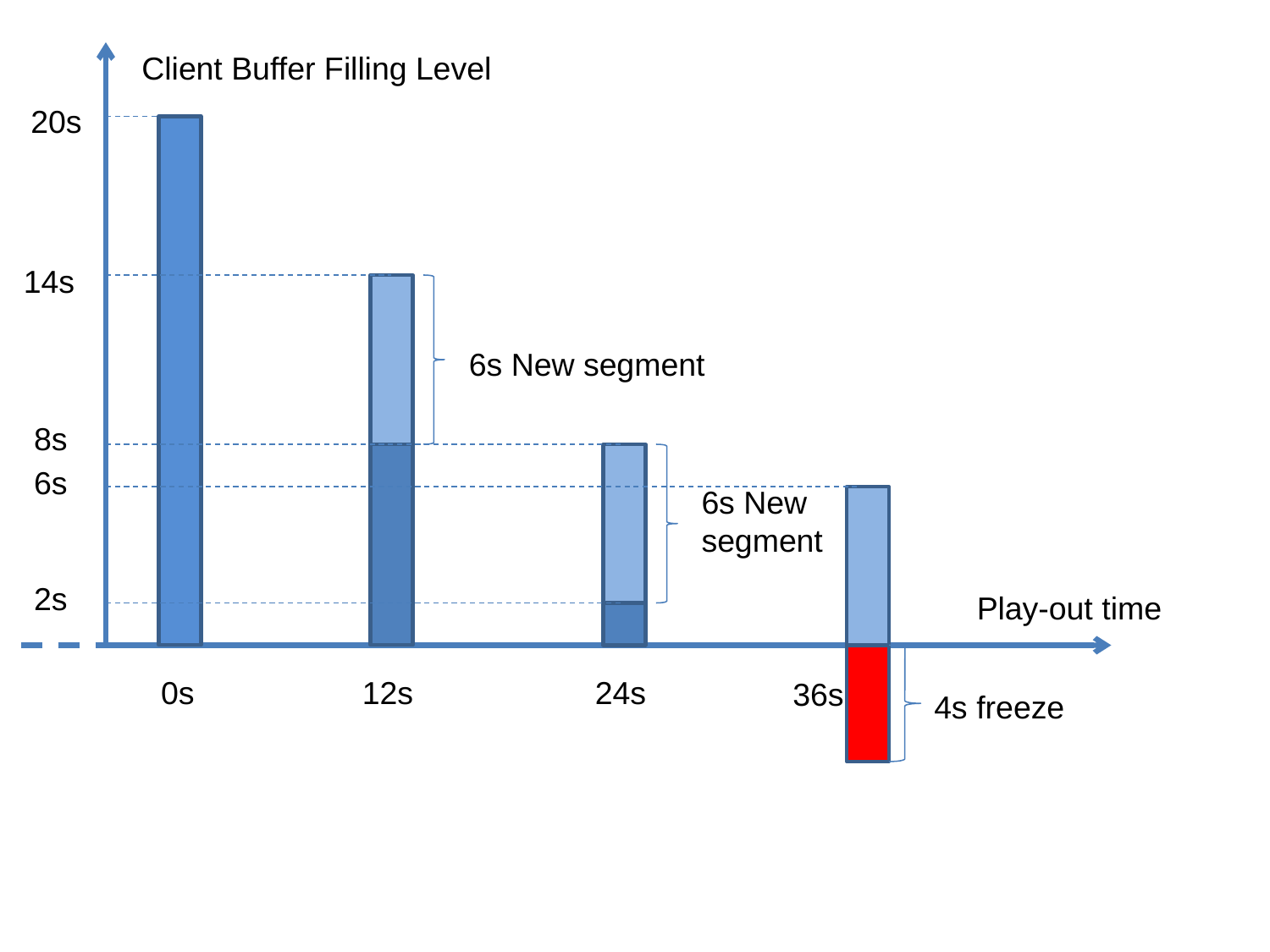

Client Buffer Filling Level
20s

14s

6s New segment
8s

6s
6s New
segment

2s
Play-out time

0s
12s
24s
36s
4s freeze